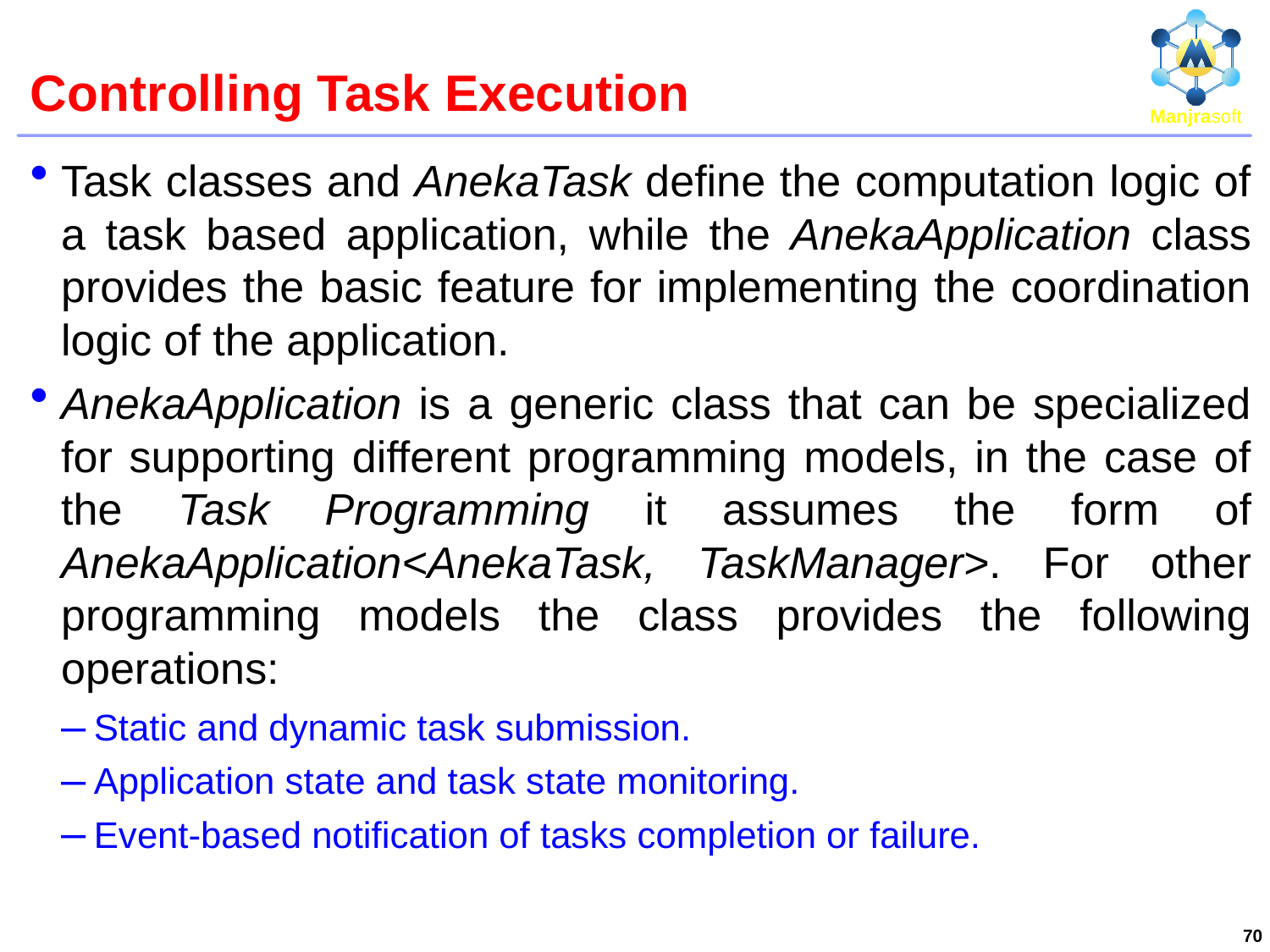

# Controlling Task Execution
Task classes and AnekaTask define the computation logic of a task based application, while the AnekaApplication class provides the basic feature for implementing the coordination logic of the application.
AnekaApplication is a generic class that can be specialized for supporting different programming models, in the case of the Task Programming it assumes the form of AnekaApplication<AnekaTask, TaskManager>. For other programming models the class provides the following operations:
Static and dynamic task submission.
Application state and task state monitoring.
Event-based notification of tasks completion or failure.
70